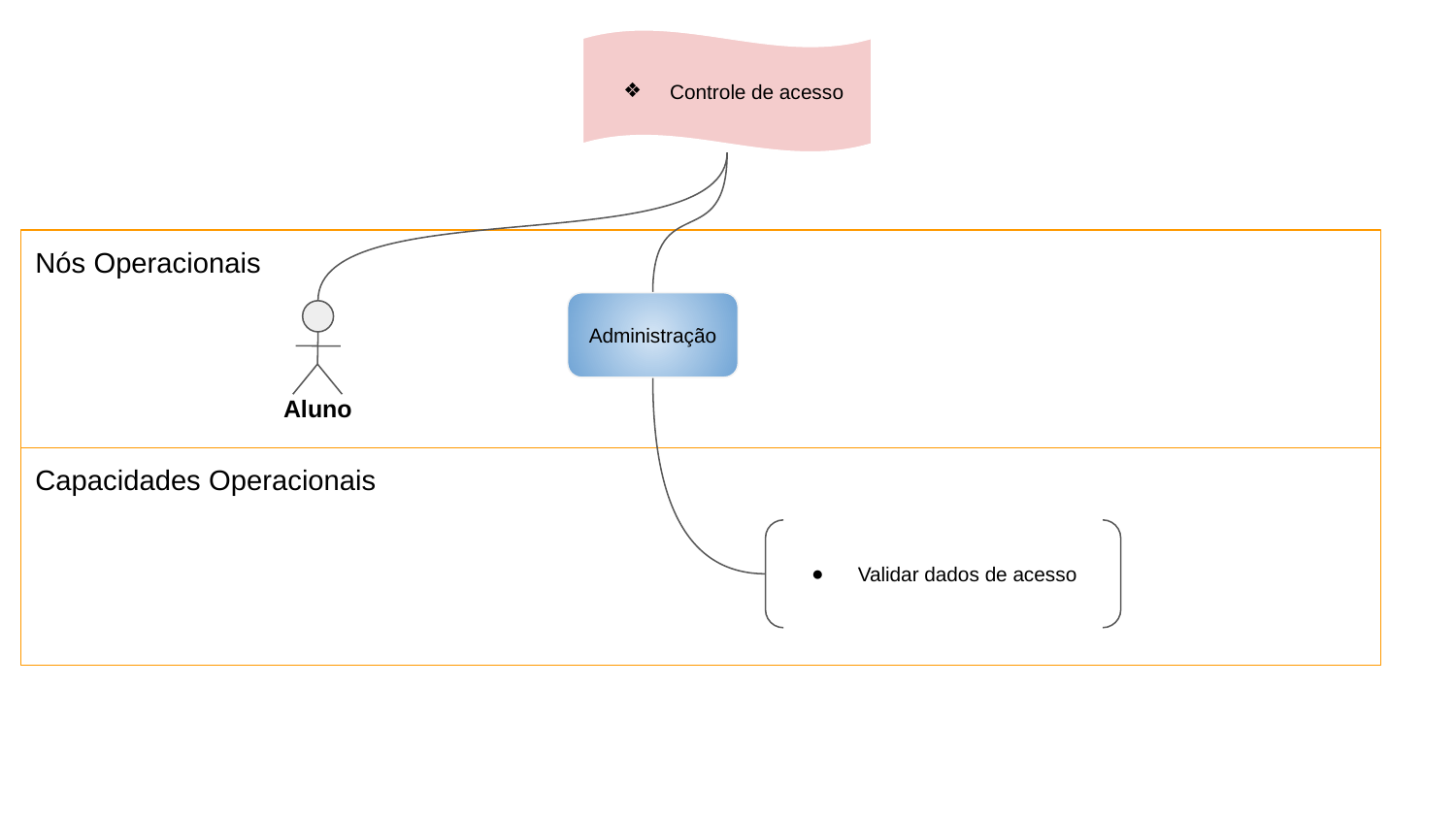

Controle de acesso
Nós Operacionais
Administração

Aluno
Capacidades Operacionais
Validar dados de acesso